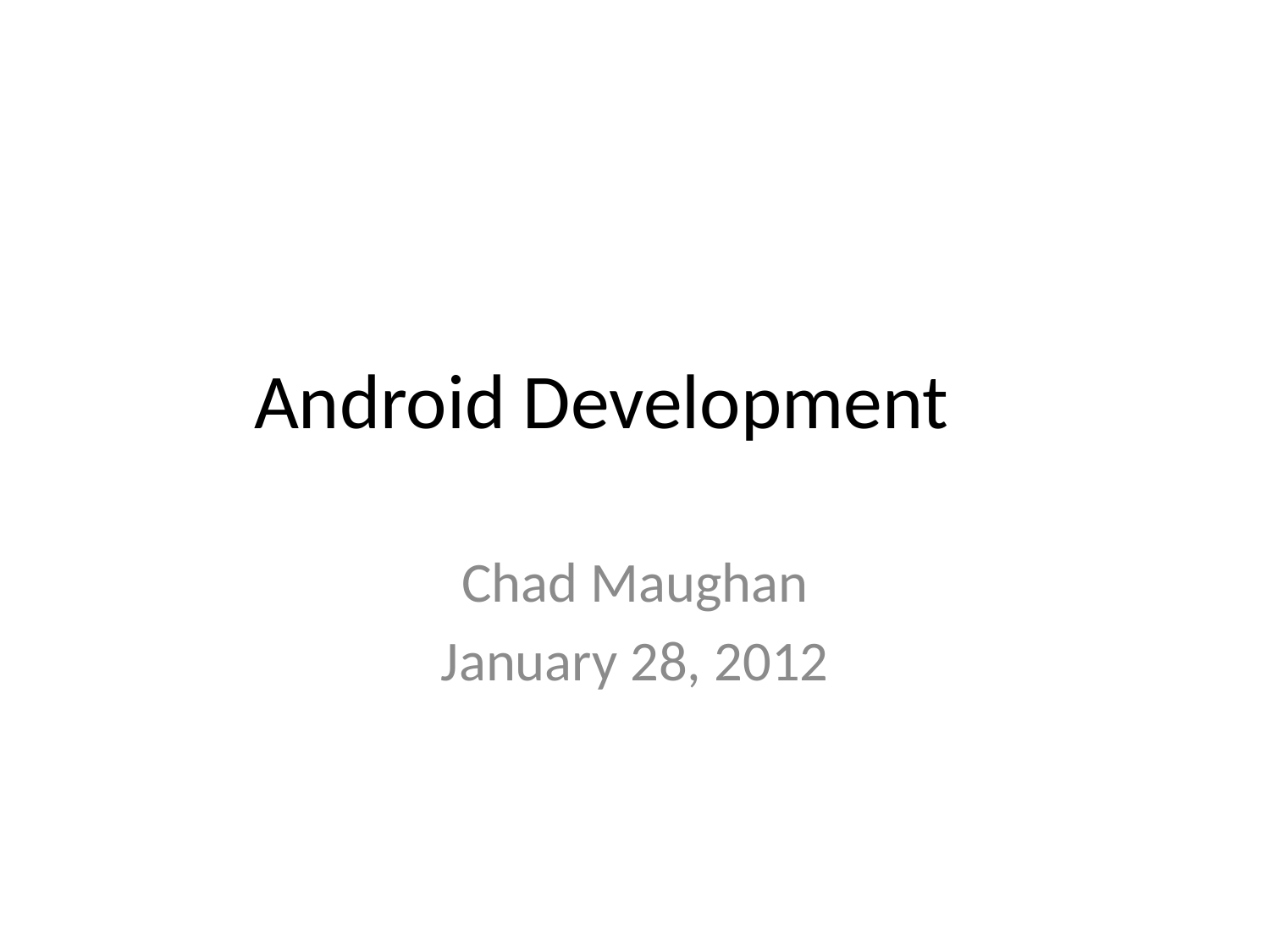

# Android Development
Chad Maughan
January 28, 2012